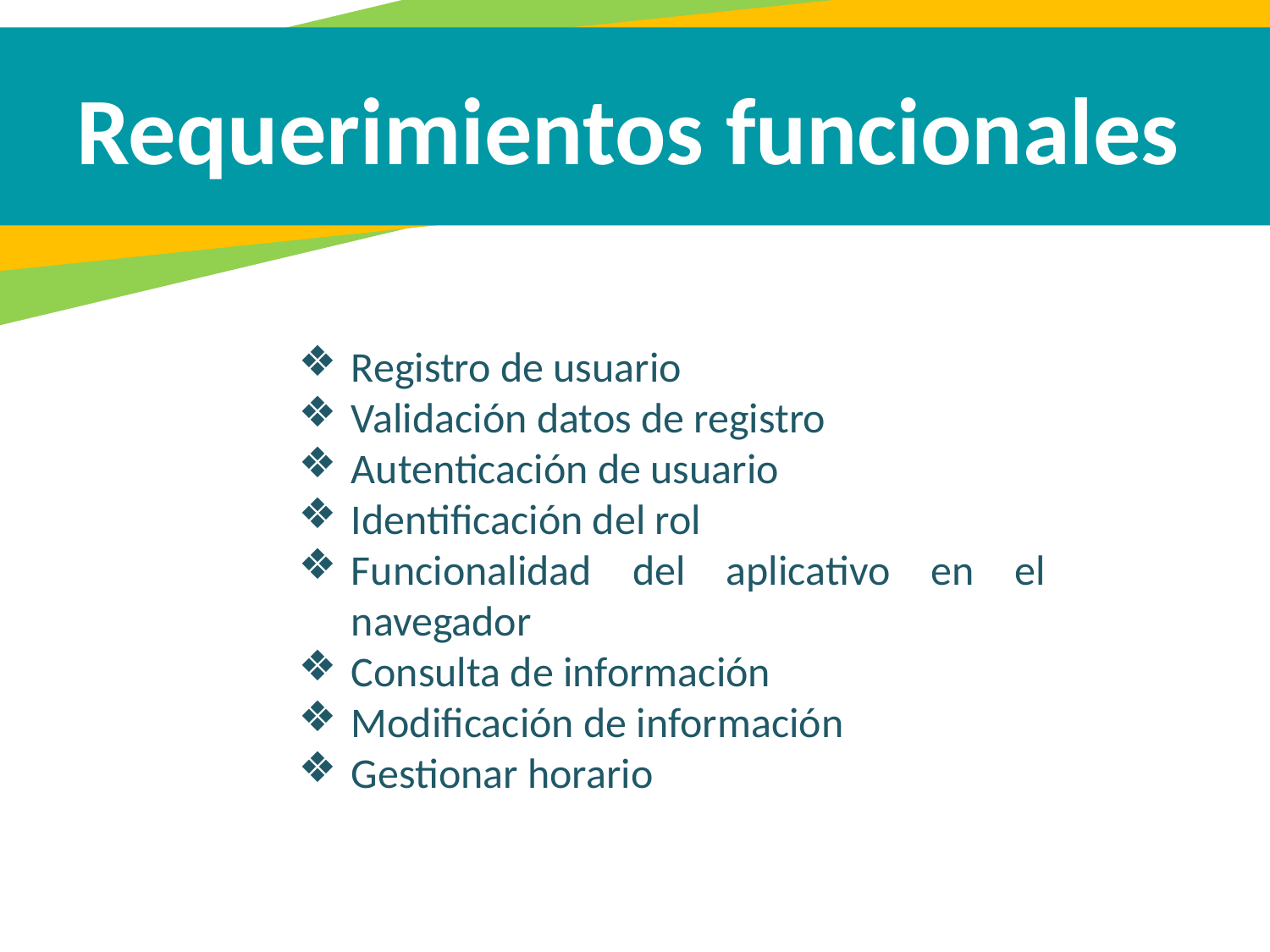

Requerimientos funcionales
Registro de usuario
Validación datos de registro
Autenticación de usuario
Identificación del rol
Funcionalidad del aplicativo en el navegador
Consulta de información
Modificación de información
Gestionar horario